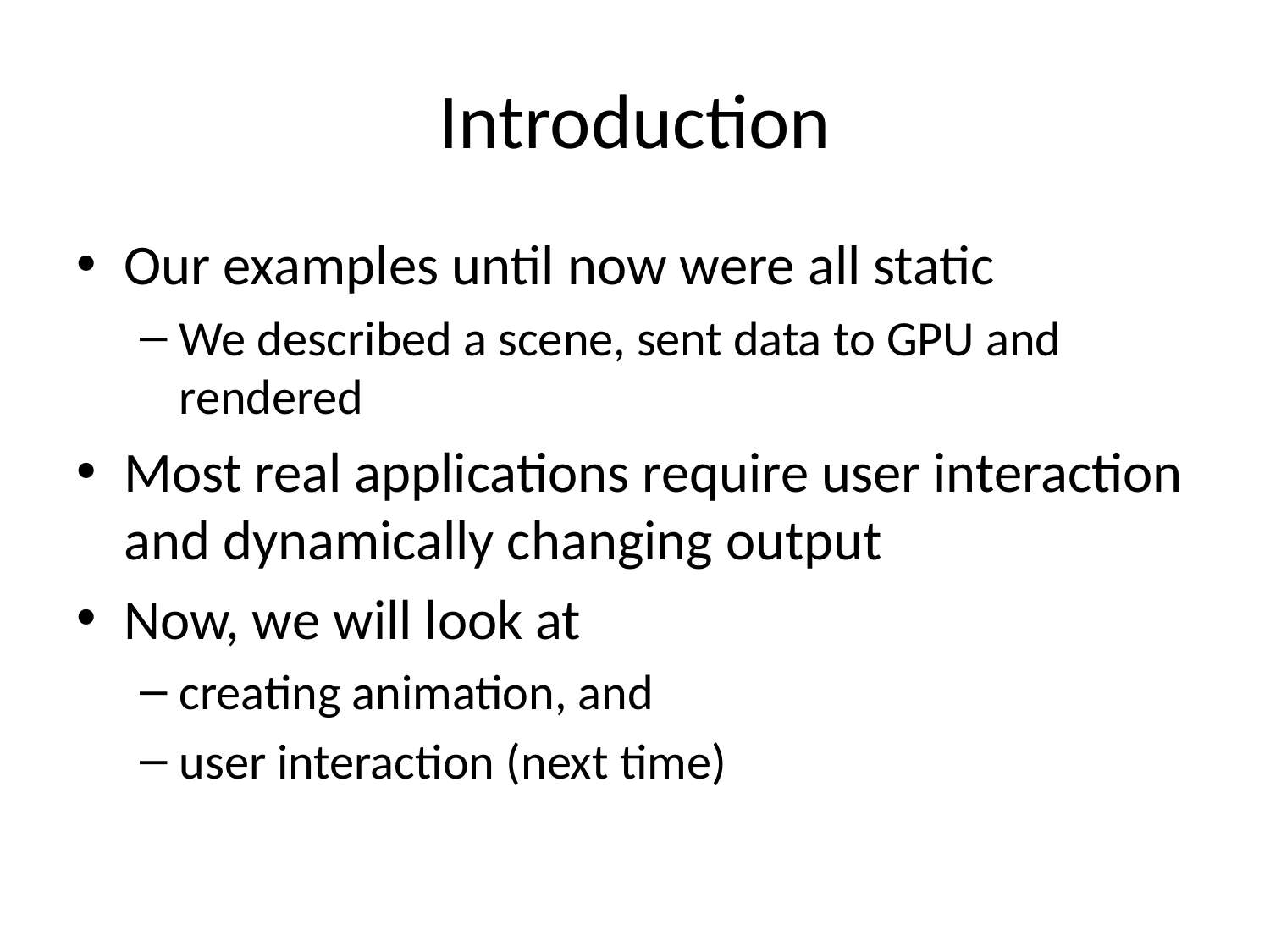

# Introduction
Our examples until now were all static
We described a scene, sent data to GPU and rendered
Most real applications require user interaction and dynamically changing output
Now, we will look at
creating animation, and
user interaction (next time)